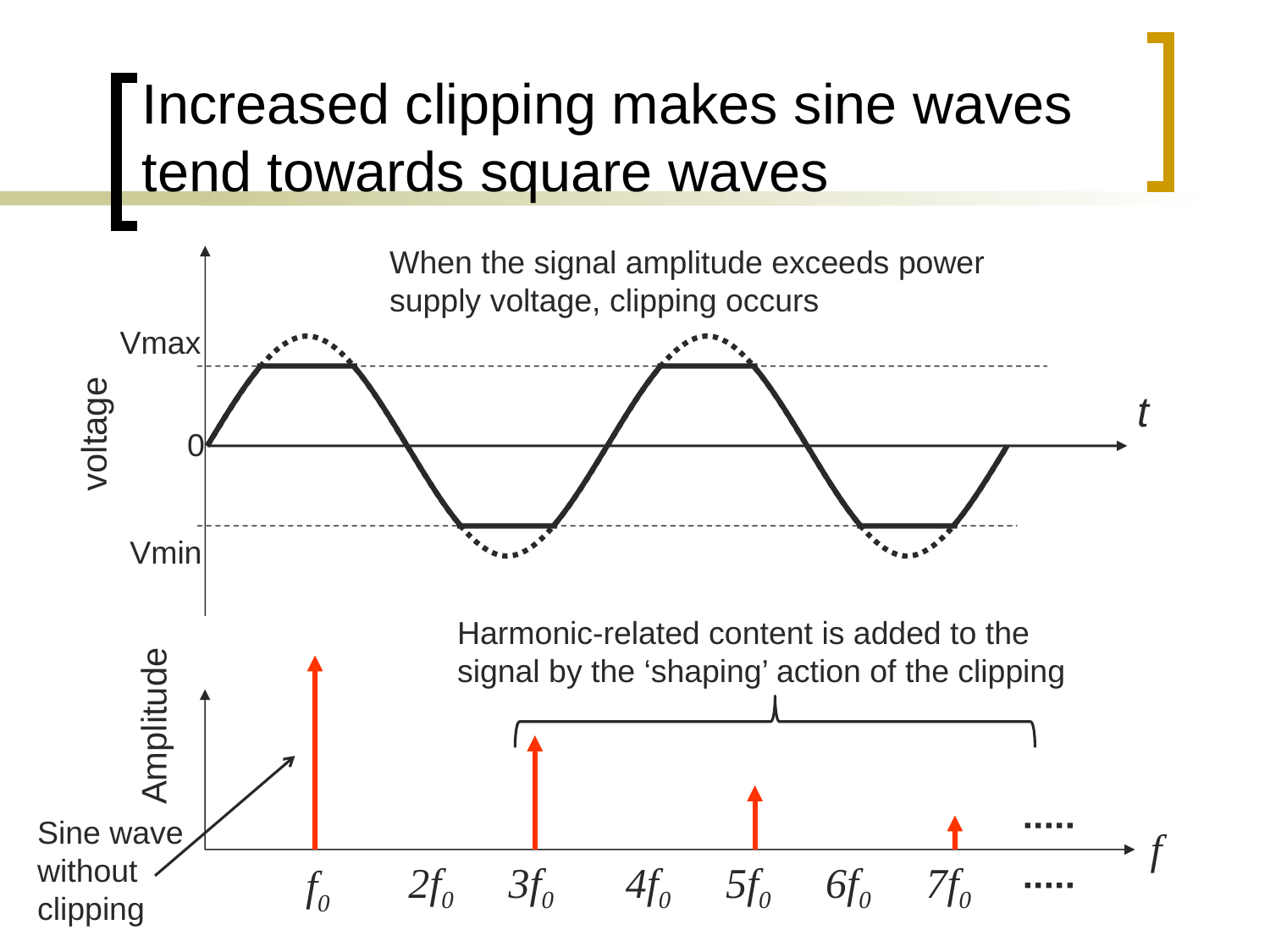

# Increased clipping makes sine waves tend towards square waves
When the signal amplitude exceeds power supply voltage, clipping occurs

Vmax

voltage
t
0

Vmin

Harmonic-related content is added to the signal by the ‘shaping’ action of the clipping
Amplitude

f

2f0
3f0
4f0
5f0
6f0
7f0
f0

Sine wave
without clipping